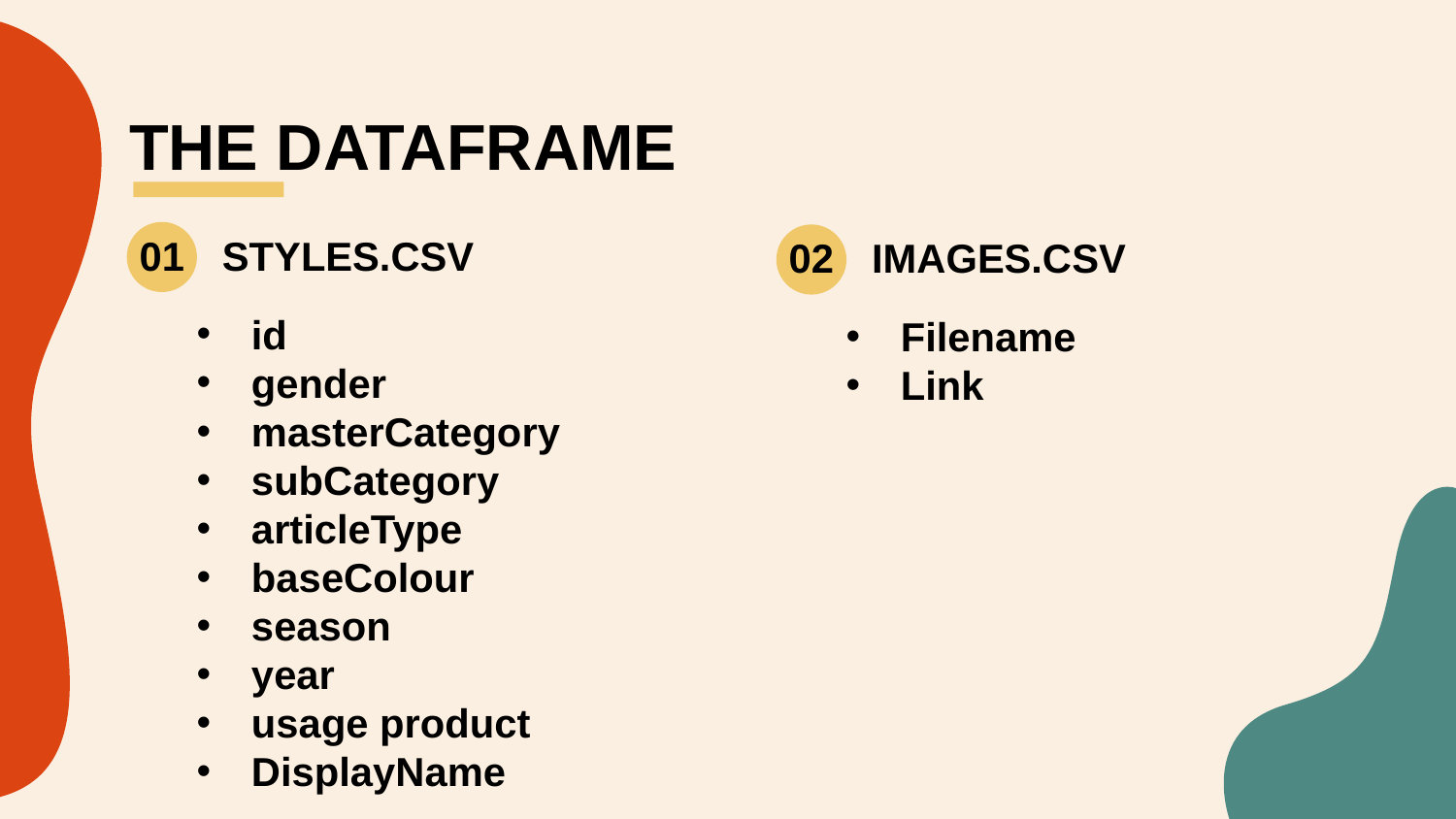

# THE DATAFRAME

01
STYLES.CSV
02
02
IMAGES.CSV
02
id
gender
masterCategory
subCategory
articleType
baseColour
season
year
usage product
DisplayName
Filename
Link
id
gender
masterCategory
subCategory
articleType
baseColour
season
year
usage product
DisplayName